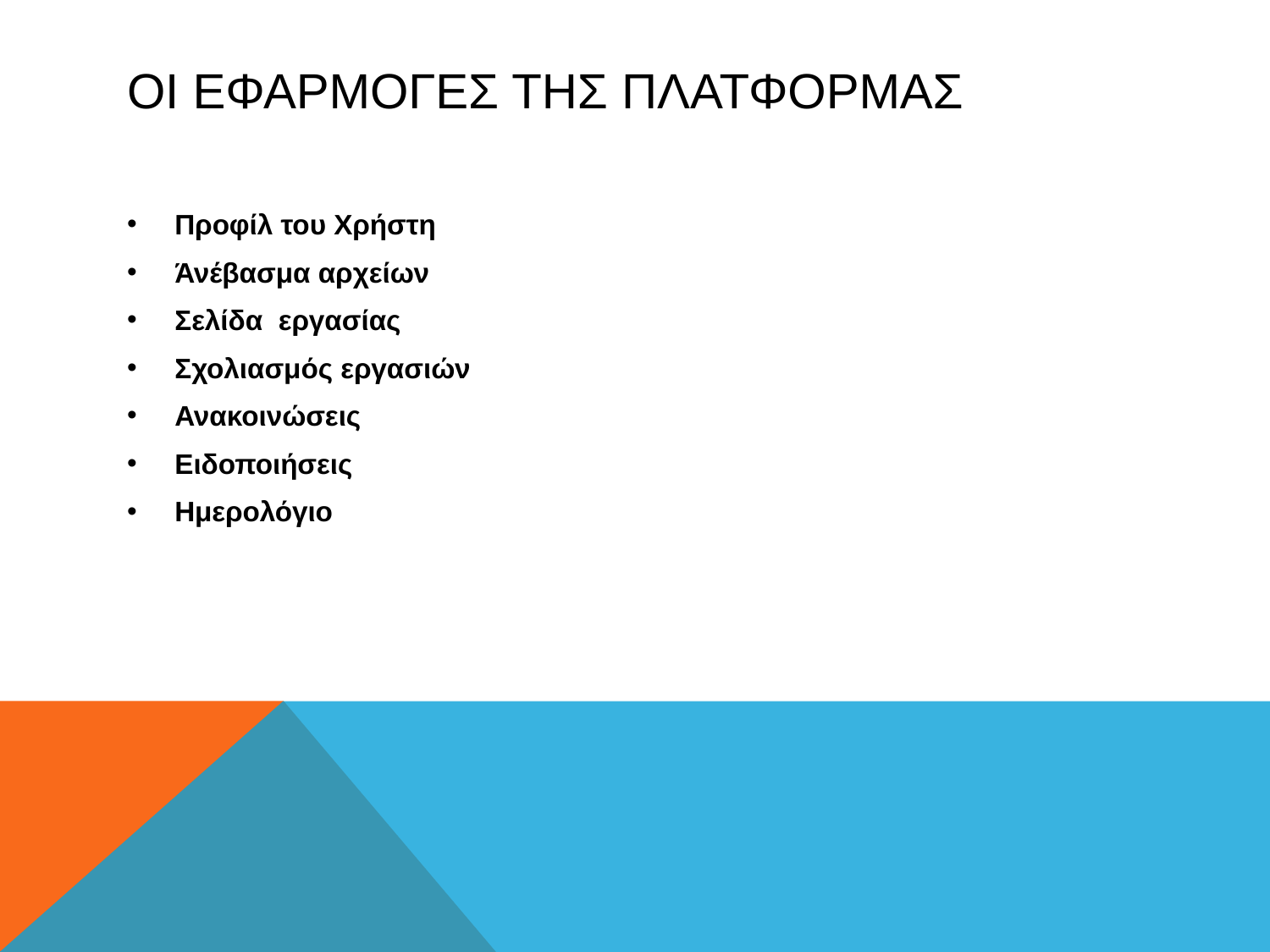

# Οι εφαρμογεσ τησ πλατφορμασ

Προφίλ του Χρήστη
Άνέβασμα αρχείων
Σελίδα  εργασίας
Σχολιασμός εργασιών
Ανακοινώσεις
Ειδοποιήσεις
Ημερολόγιο